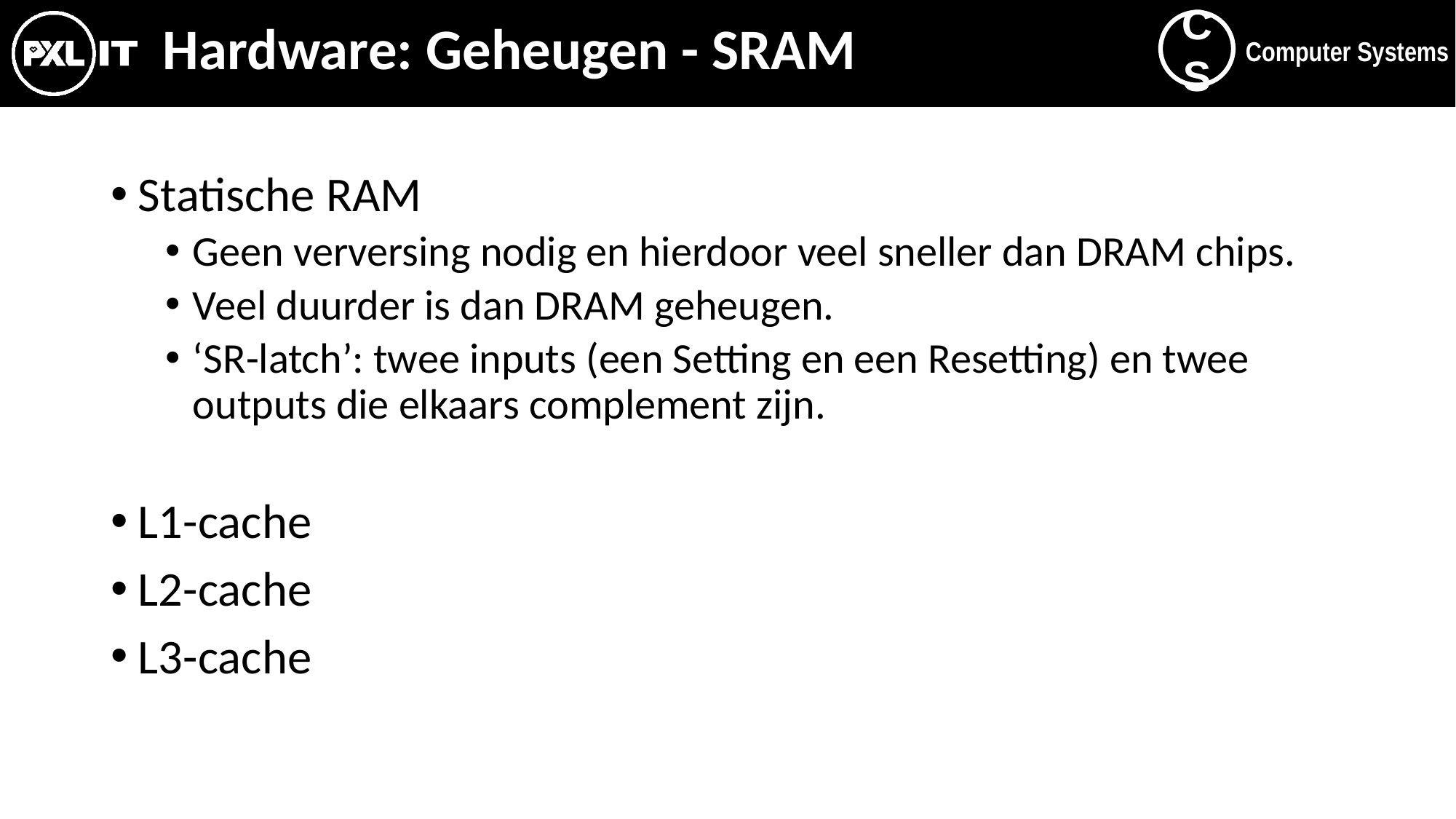

# Hardware: Geheugen - SRAM
Statische RAM
Geen verversing nodig en hierdoor veel sneller dan DRAM chips.
Veel duurder is dan DRAM geheugen.
‘SR-latch’: twee inputs (een Setting en een Resetting) en twee outputs die elkaars complement zijn.

L1-cache
L2-cache
L3-cache